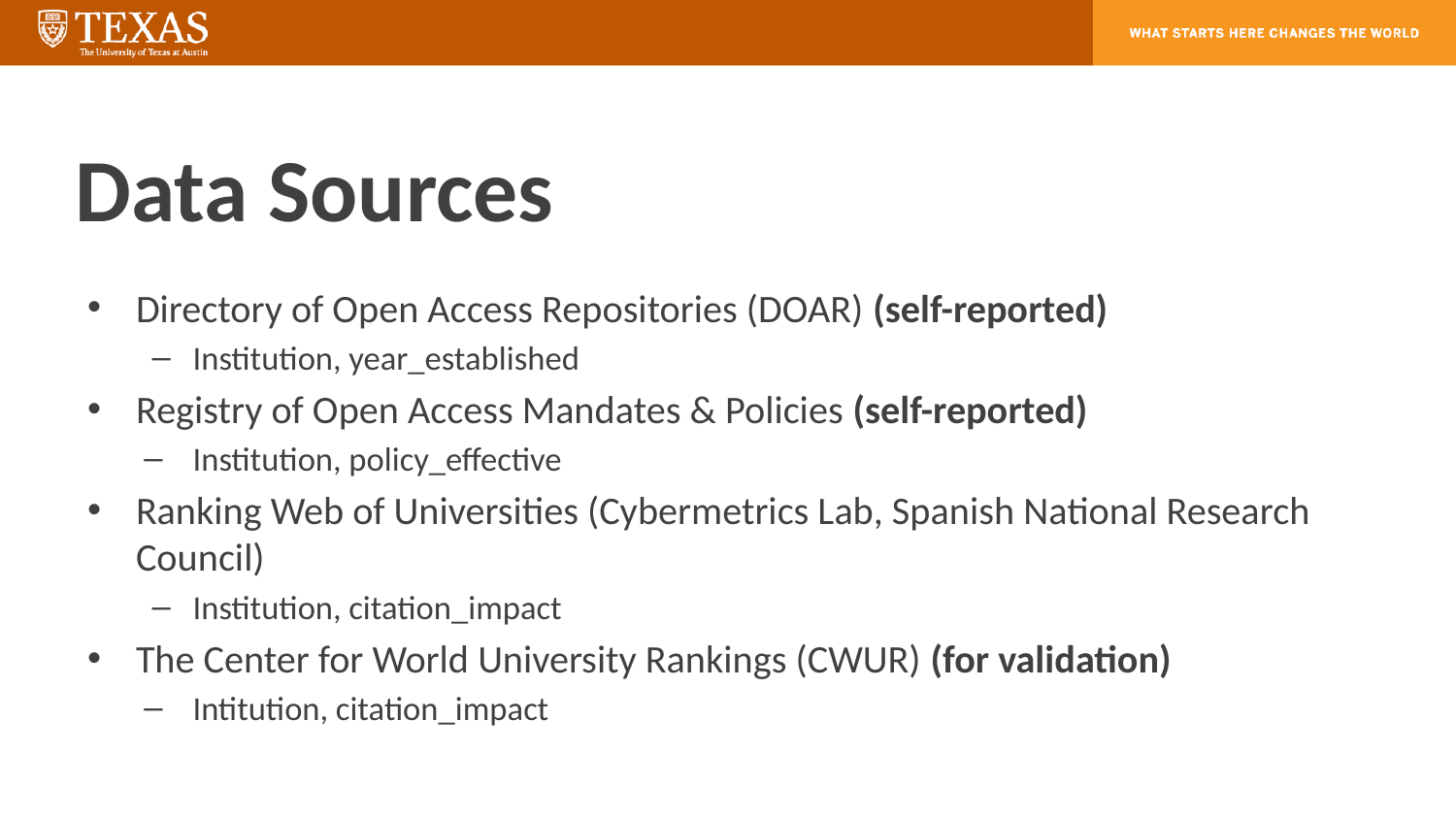

# Data Sources
Directory of Open Access Repositories (DOAR) (self-reported)
Institution, year_established
Registry of Open Access Mandates & Policies (self-reported)
Institution, policy_effective
Ranking Web of Universities (Cybermetrics Lab, Spanish National Research Council)
Institution, citation_impact
The Center for World University Rankings (CWUR) (for validation)
Intitution, citation_impact